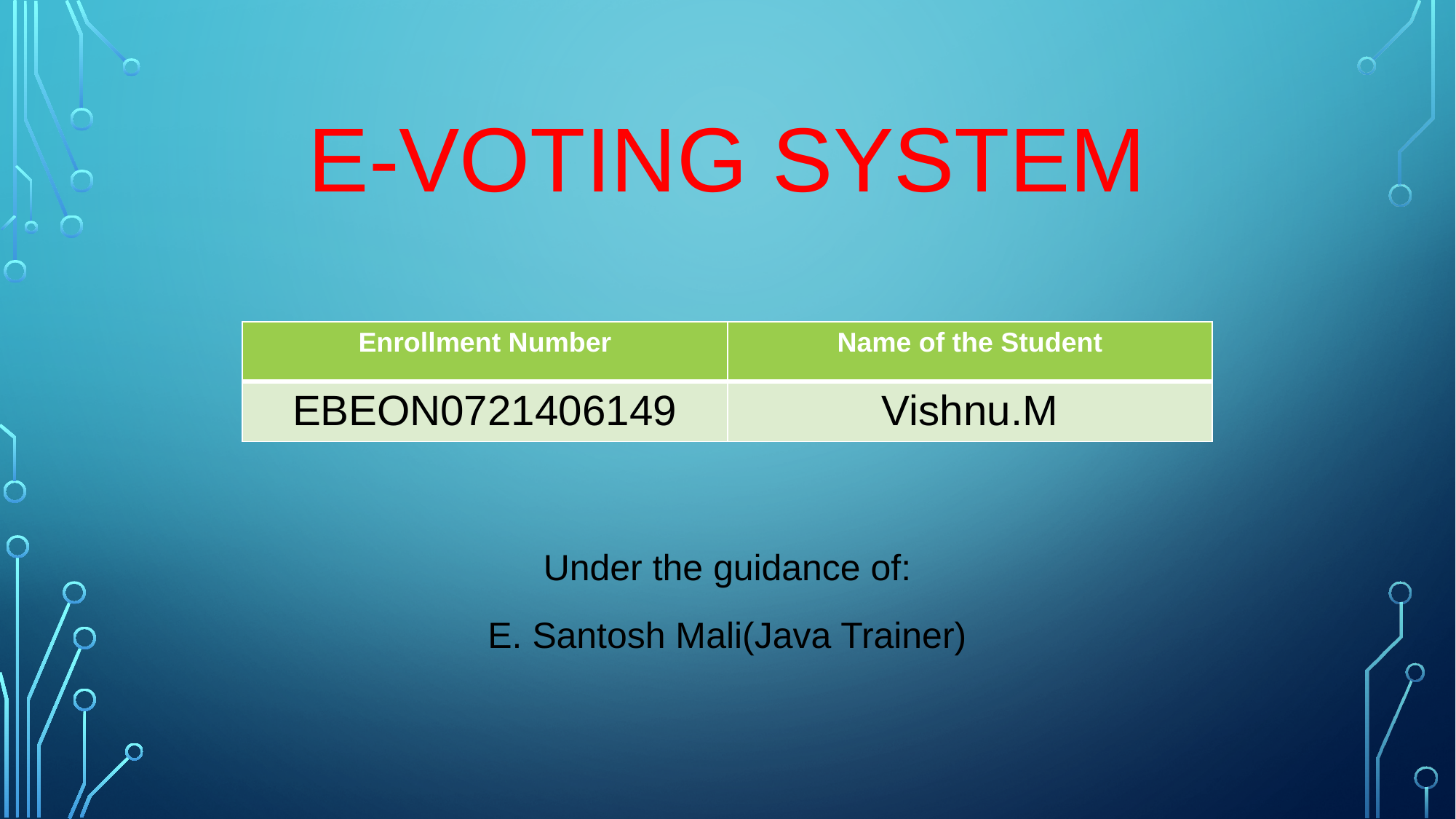

# E-Voting System

Under the guidance of:
E. Santosh Mali(Java Trainer)

| Enrollment Number | Name of the Student |
| --- | --- |
| EBEON0721406149 | Vishnu.M |